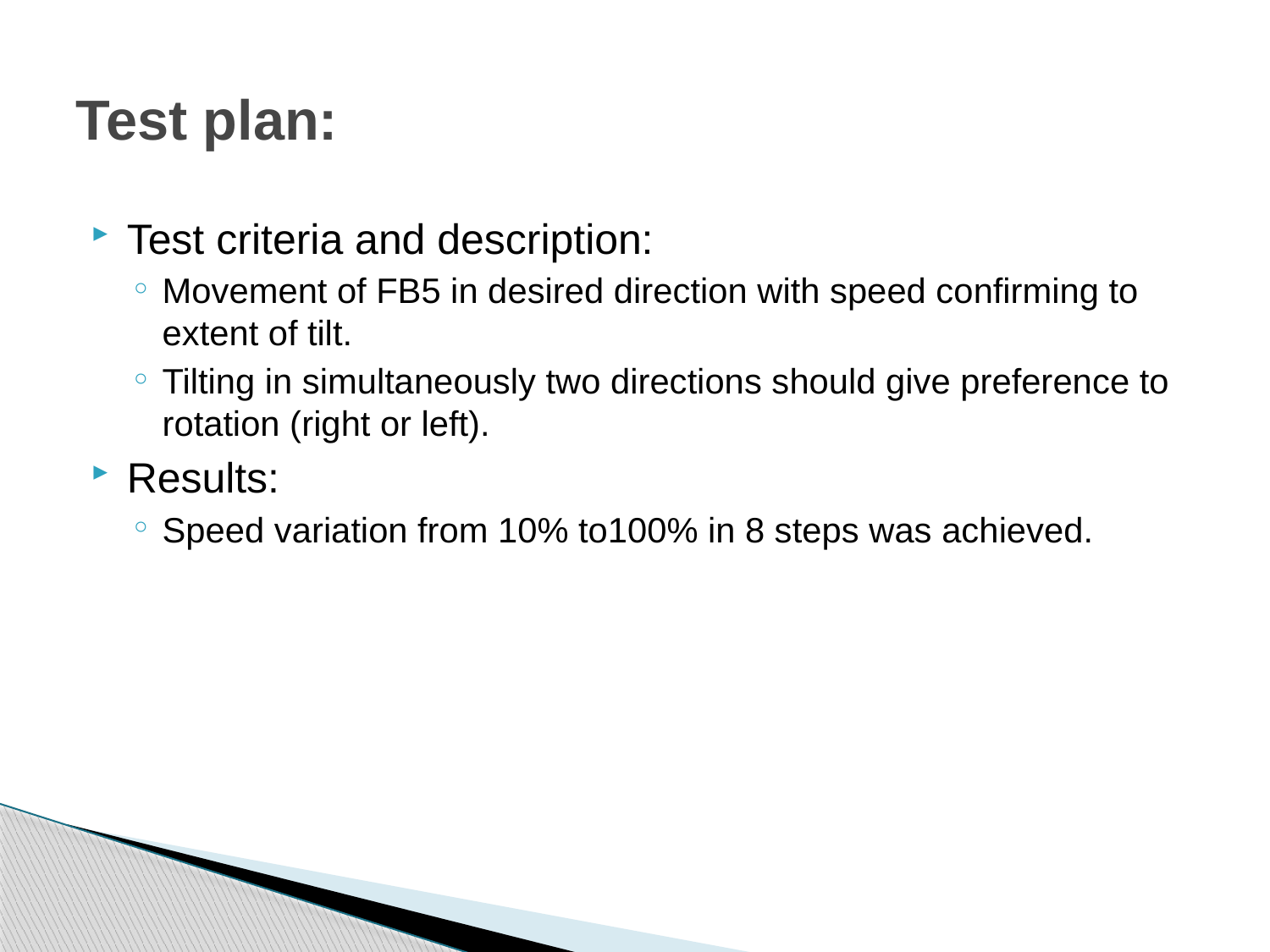

# Test plan:
Test criteria and description:
Movement of FB5 in desired direction with speed confirming to extent of tilt.
Tilting in simultaneously two directions should give preference to rotation (right or left).
Results:
Speed variation from 10% to100% in 8 steps was achieved.